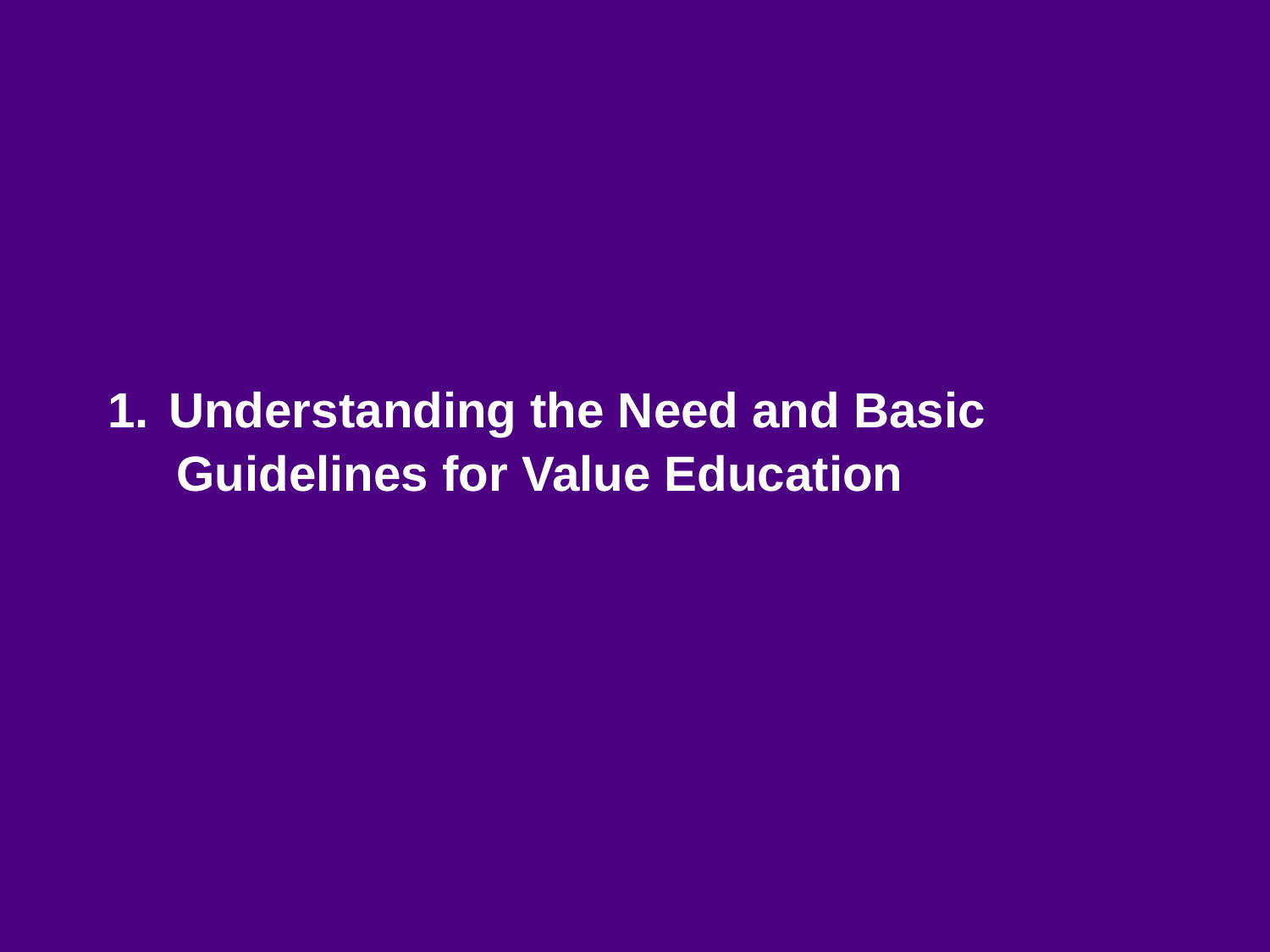

# 1. Understanding the Need and Basic Guidelines for Value Education